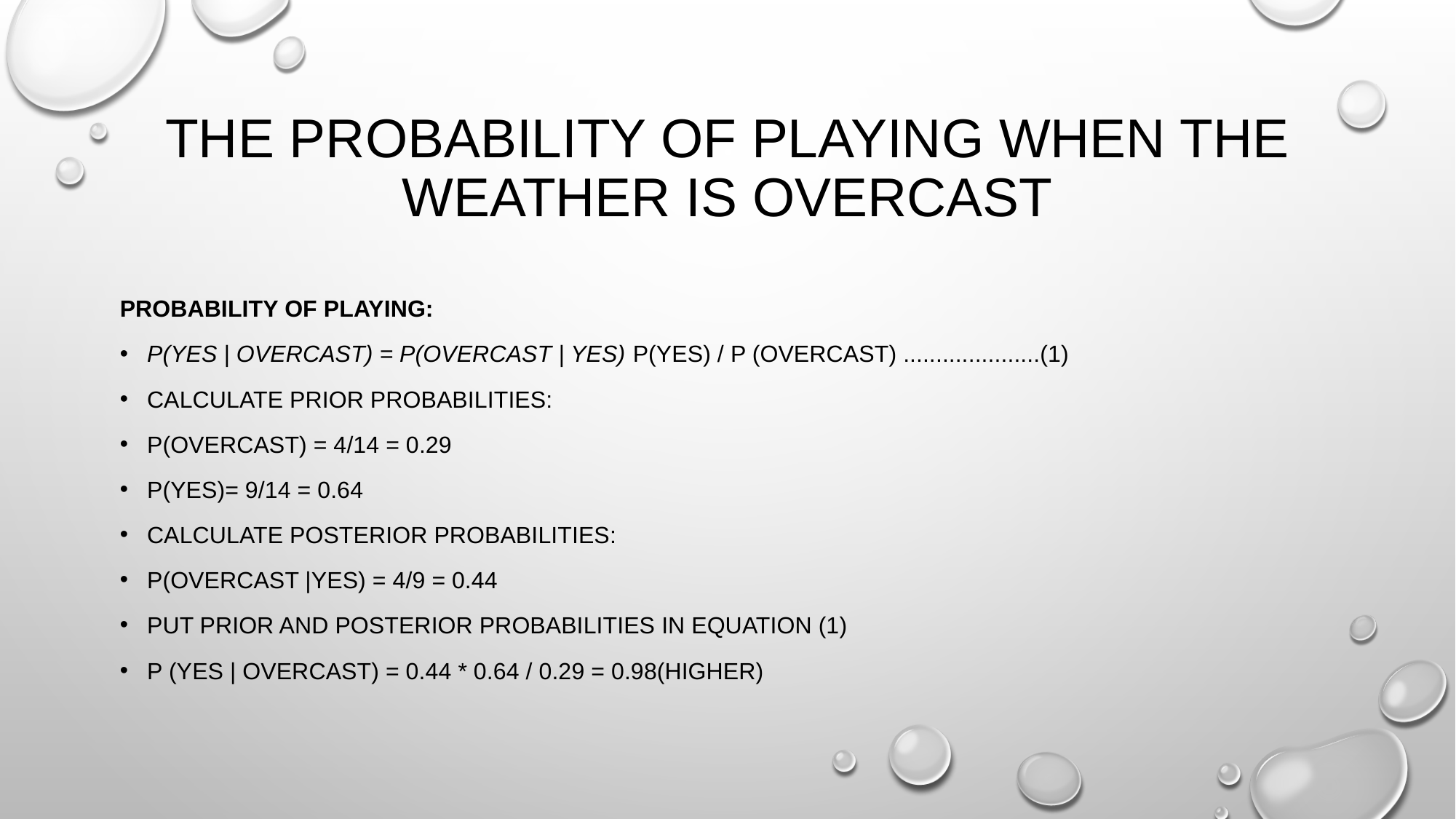

# the probability of playing when the weather is overcast
Probability of playing:
P(Yes | Overcast) = P(Overcast | Yes) P(Yes) / P (Overcast) .....................(1)
Calculate Prior Probabilities:
P(Overcast) = 4/14 = 0.29
P(Yes)= 9/14 = 0.64
Calculate Posterior Probabilities:
P(Overcast |Yes) = 4/9 = 0.44
Put Prior and Posterior probabilities in equation (1)
P (Yes | Overcast) = 0.44 * 0.64 / 0.29 = 0.98(Higher)